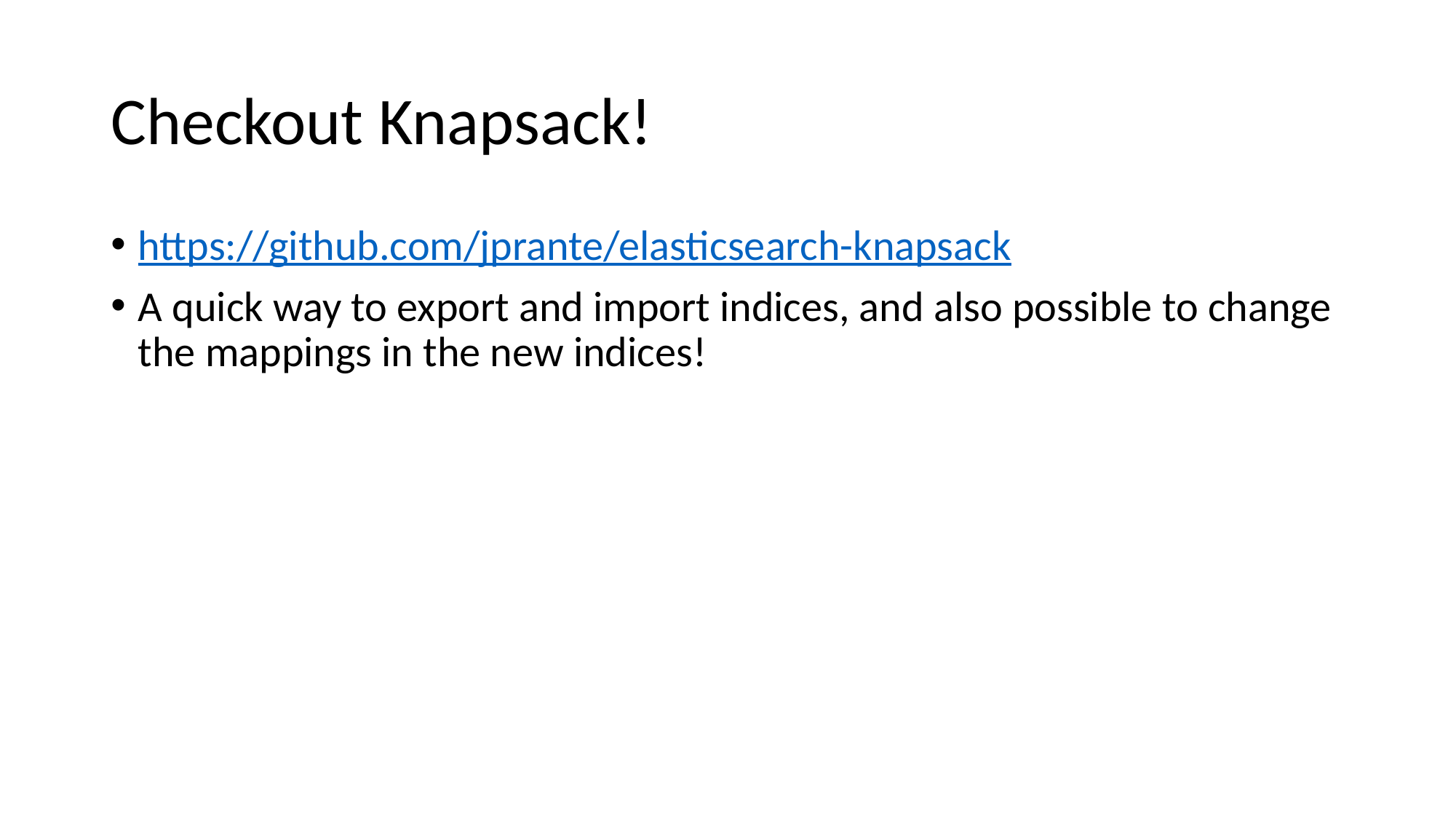

# Checkout Knapsack!
https://github.com/jprante/elasticsearch-knapsack
A quick way to export and import indices, and also possible to change the mappings in the new indices!